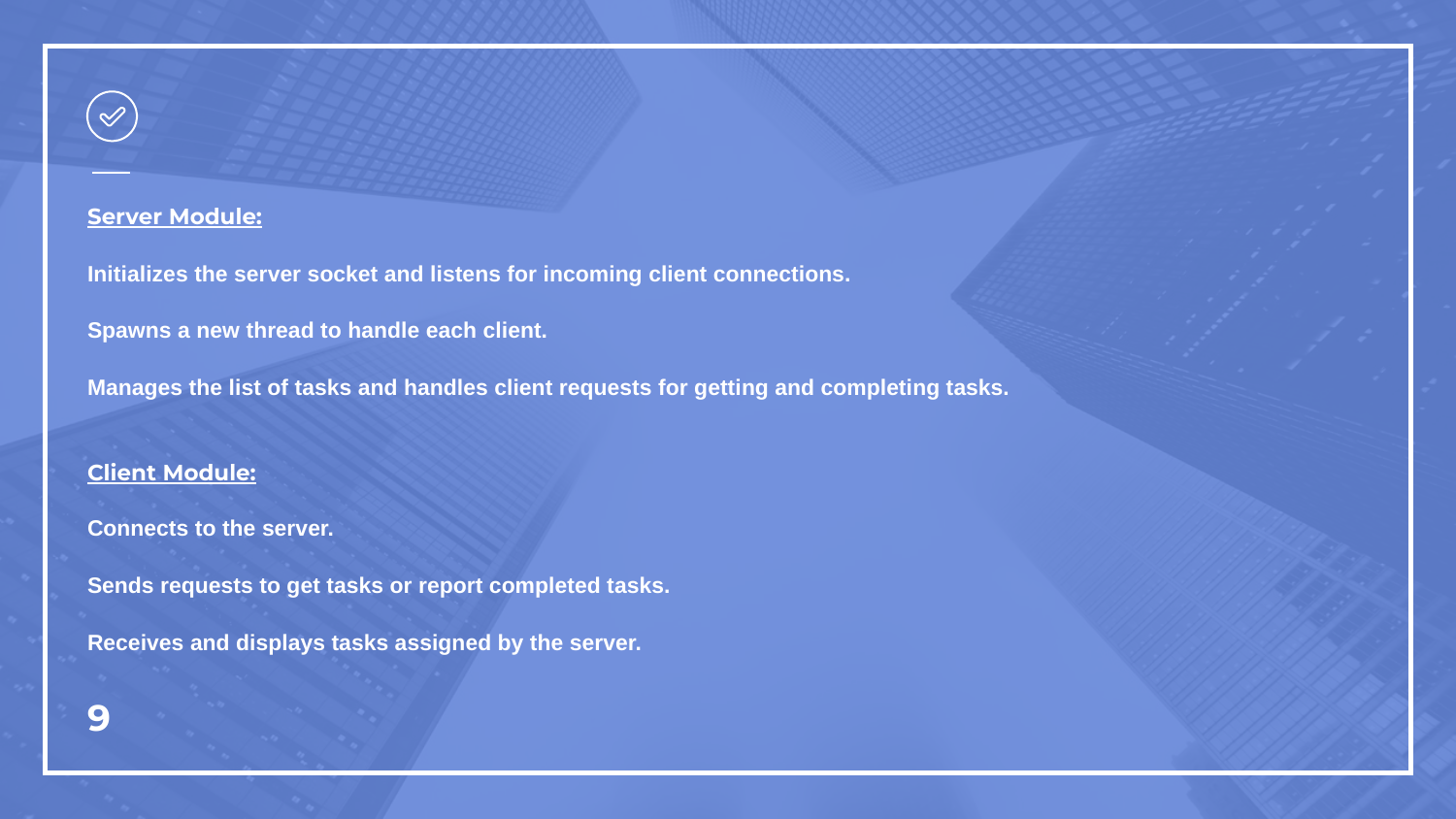

# Server Module: Initializes the server socket and listens for incoming client connections. Spawns a new thread to handle each client. Manages the list of tasks and handles client requests for getting and completing tasks. Client Module: Connects to the server. Sends requests to get tasks or report completed tasks. Receives and displays tasks assigned by the server.
9